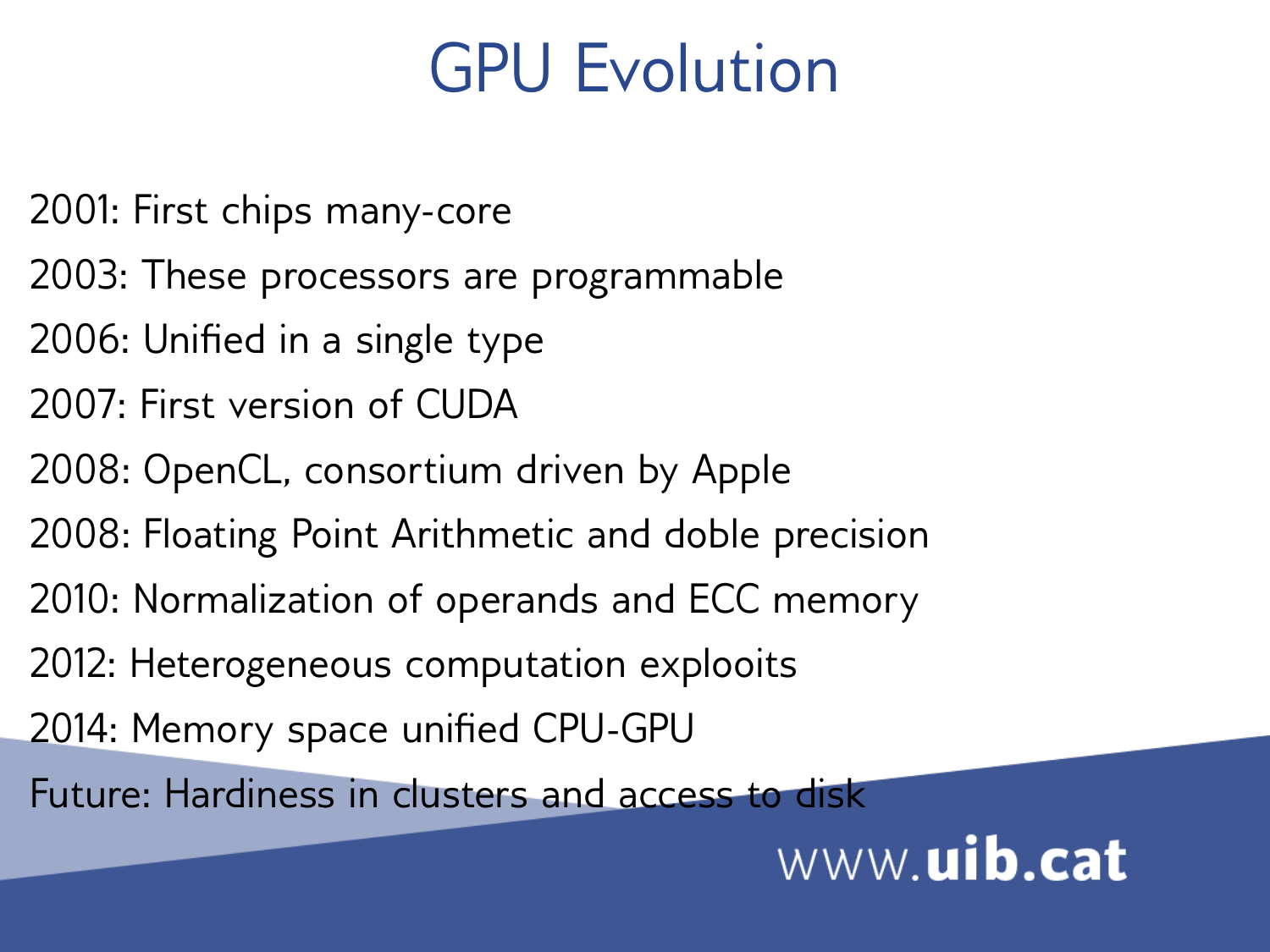

GPU Evolution
2001: First chips many-core
2003: These processors are programmable
2006: Unified in a single type
2007: First version of CUDA
2008: OpenCL, consortium driven by Apple
2008: Floating Point Arithmetic and doble precision
2010: Normalization of operands and ECC memory
2012: Heterogeneous computation explooits
2014: Memory space unified CPU-GPU
Future: Hardiness in clusters and access to disk